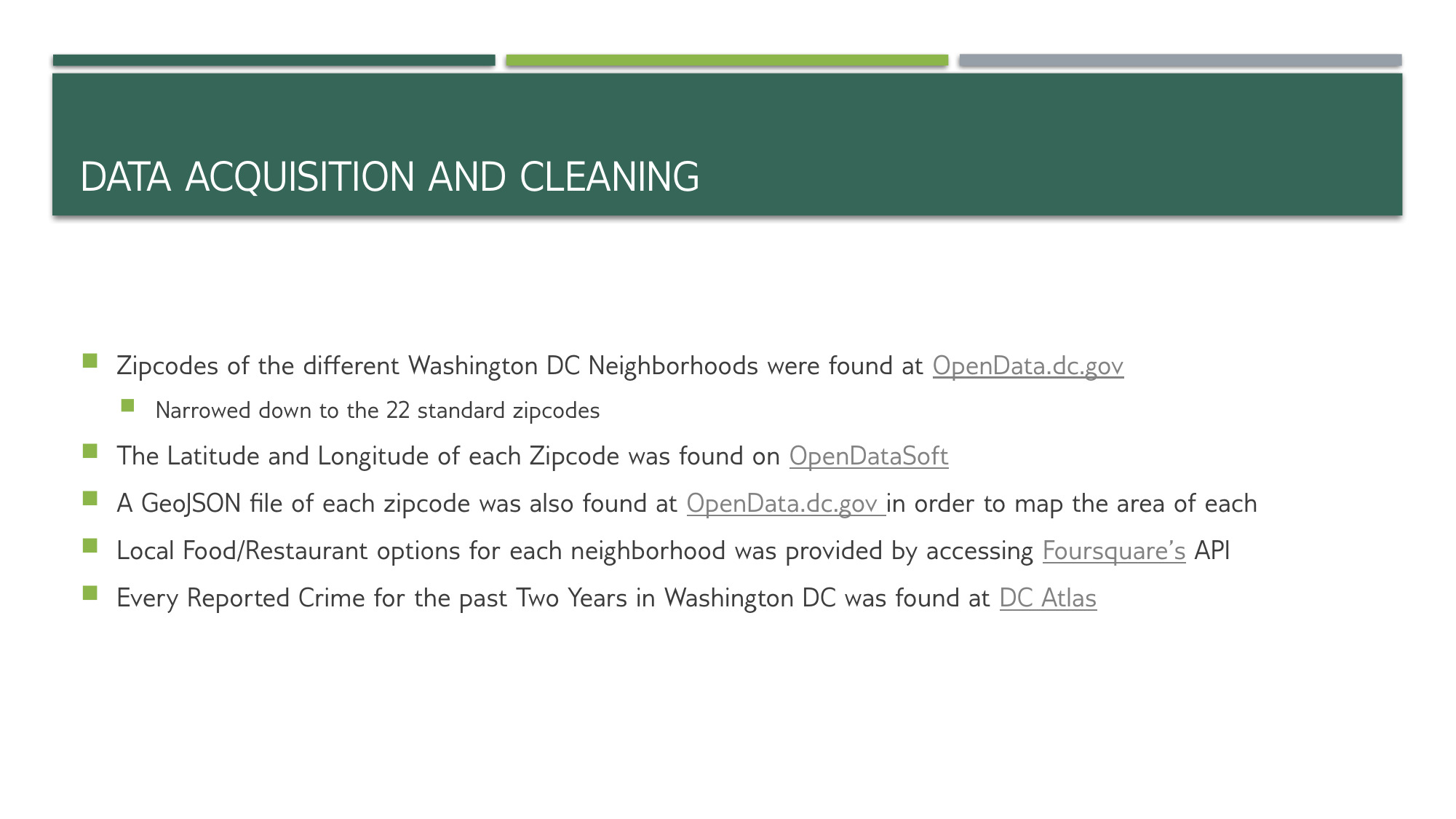

# Data acquisition and Cleaning
Zipcodes of the different Washington DC Neighborhoods were found at OpenData.dc.gov
Narrowed down to the 22 standard zipcodes
The Latitude and Longitude of each Zipcode was found on OpenDataSoft
A GeoJSON file of each zipcode was also found at OpenData.dc.gov in order to map the area of each
Local Food/Restaurant options for each neighborhood was provided by accessing Foursquare’s API
Every Reported Crime for the past Two Years in Washington DC was found at DC Atlas